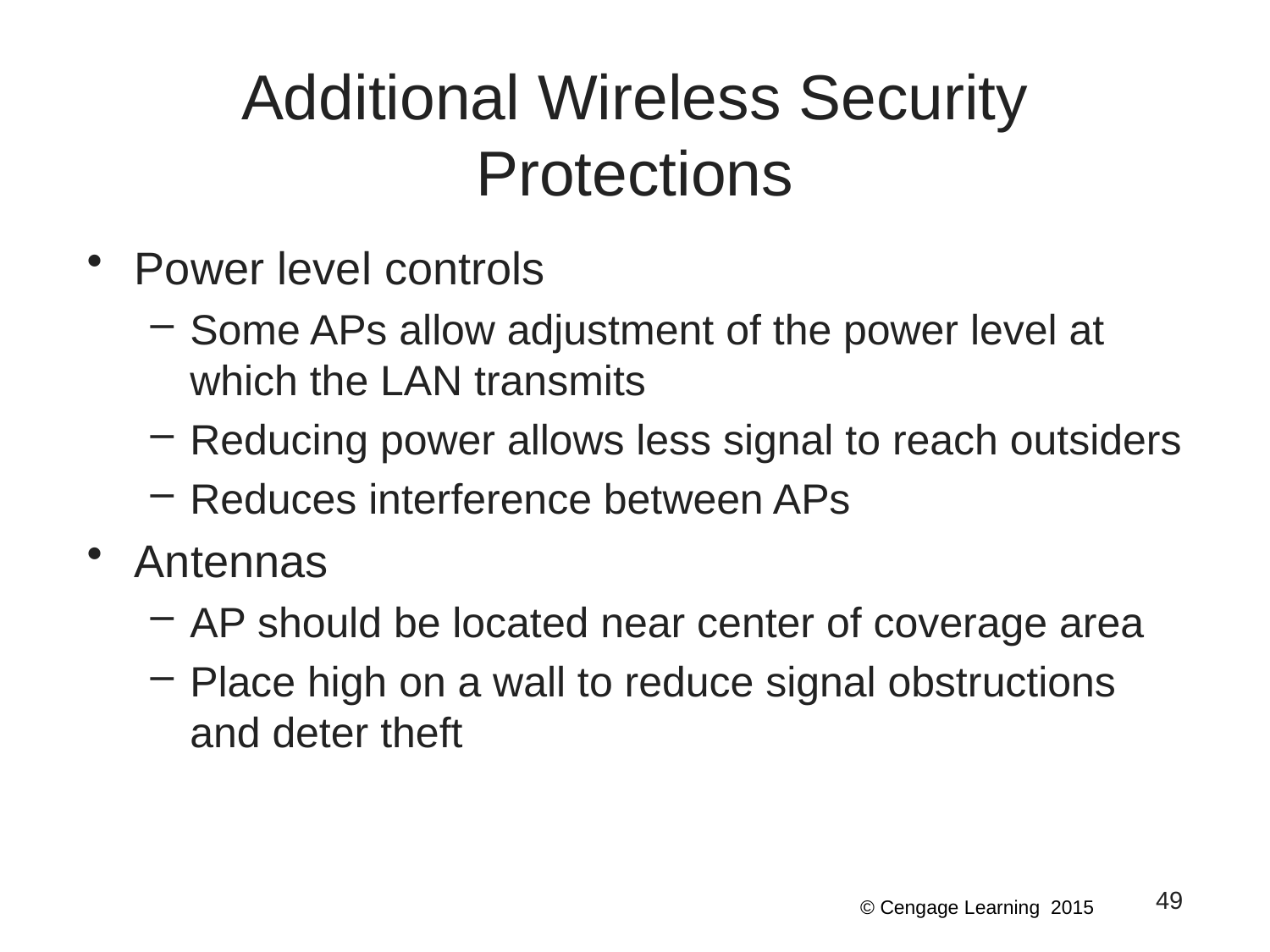

# Additional Wireless Security Protections
Power level controls
Some APs allow adjustment of the power level at which the LAN transmits
Reducing power allows less signal to reach outsiders
Reduces interference between APs
Antennas
AP should be located near center of coverage area
Place high on a wall to reduce signal obstructions and deter theft

49